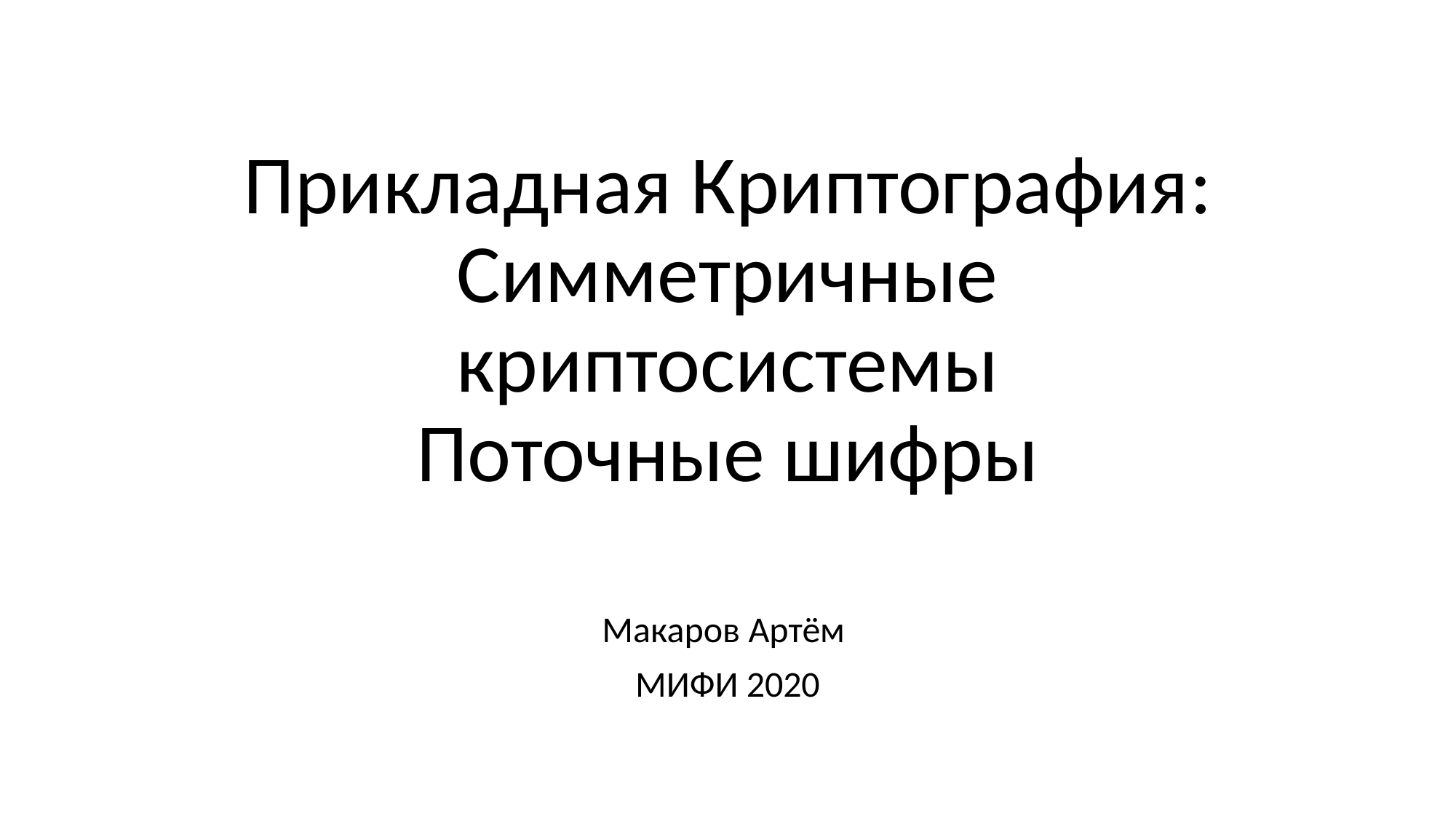

# Прикладная Криптография: Симметричные криптосистемы Поточные шифры
Макаров Артём
МИФИ 2020